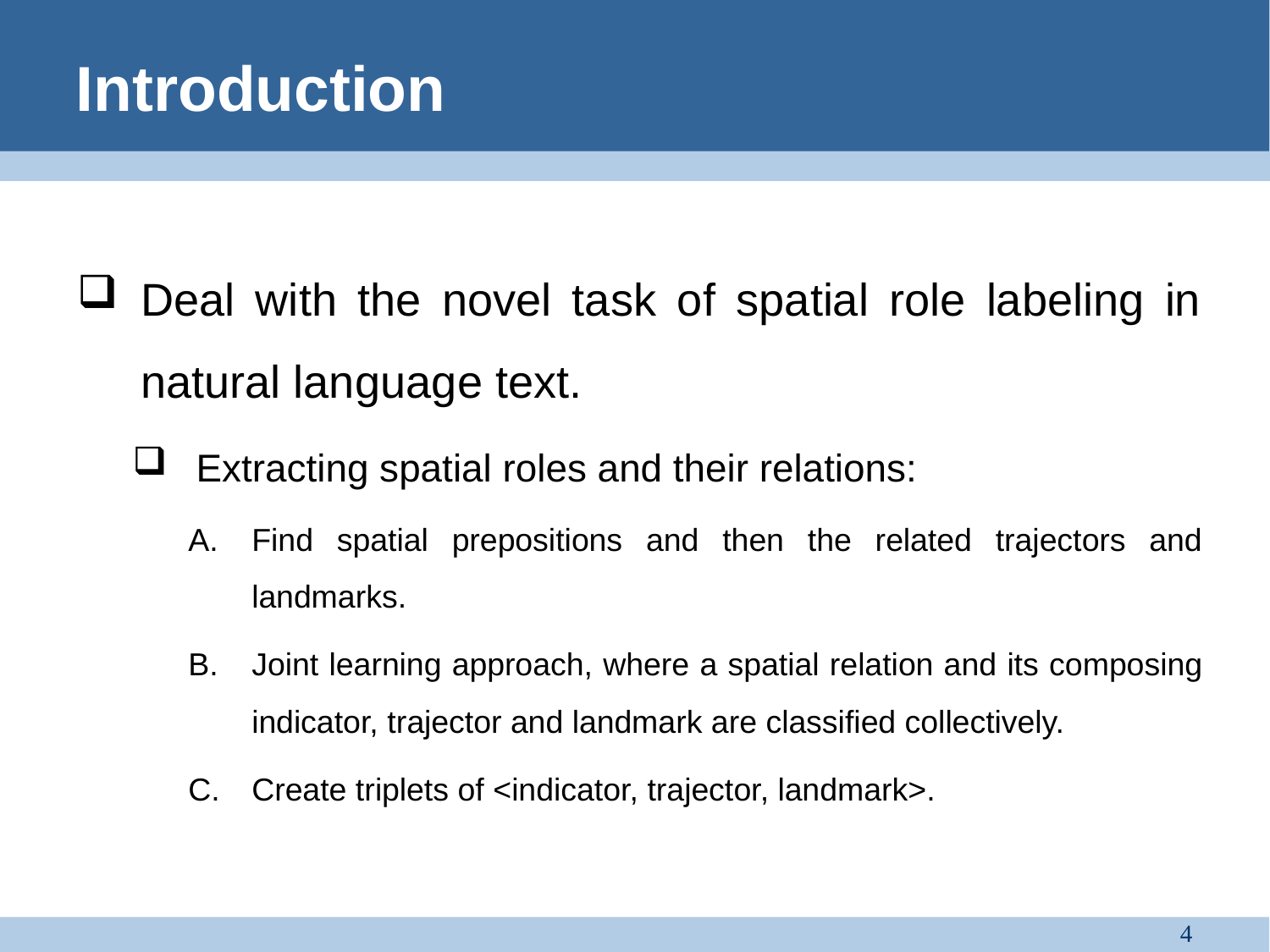

Introduction
Deal with the novel task of spatial role labeling in natural language text.
Extracting spatial roles and their relations:
Find spatial prepositions and then the related trajectors and landmarks.
Joint learning approach, where a spatial relation and its composing indicator, trajector and landmark are classified collectively.
Create triplets of <indicator, trajector, landmark>.

4